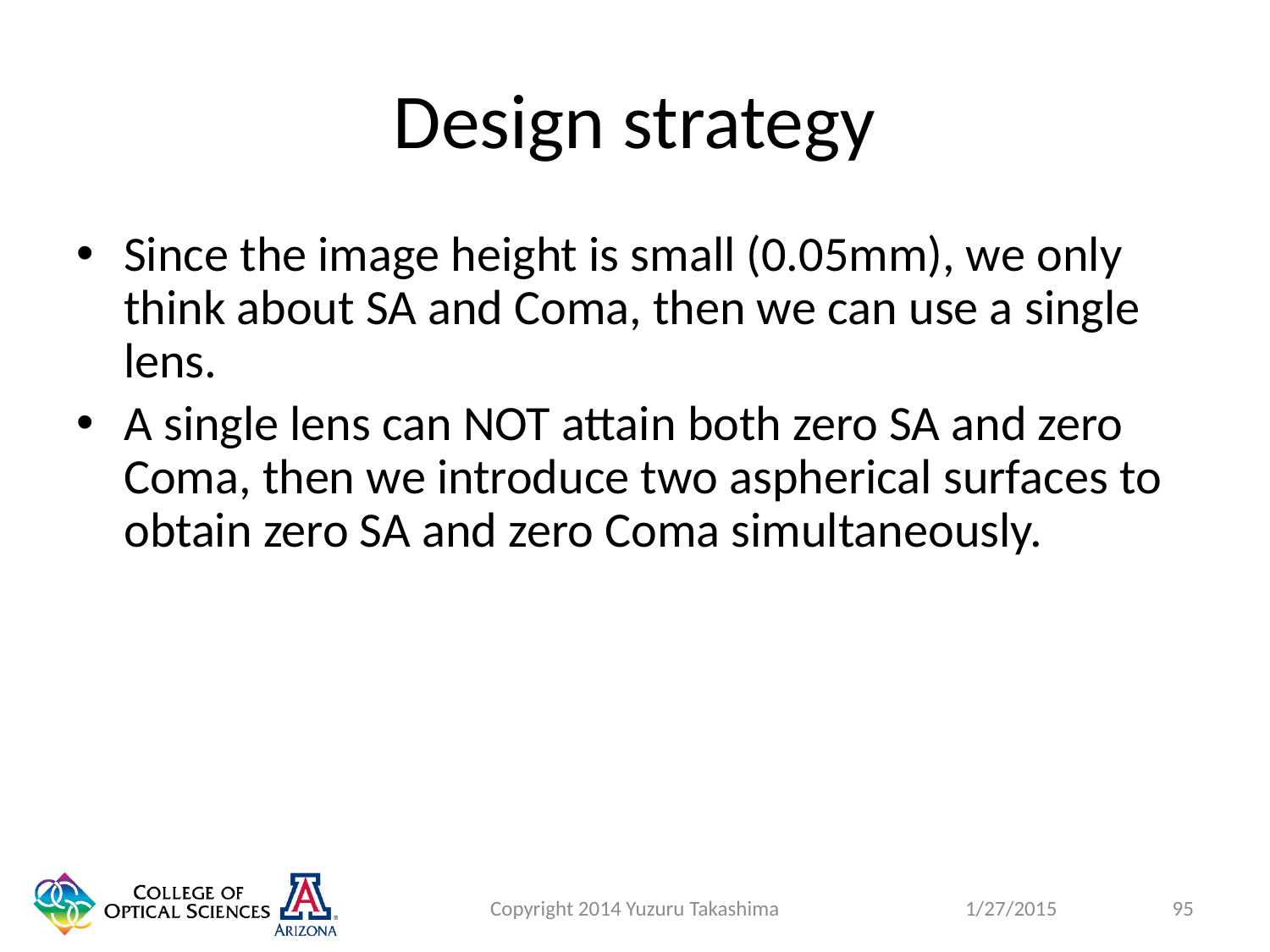

# Design strategy
Since the image height is small (0.05mm), we only think about SA and Coma, then we can use a single lens.
A single lens can NOT attain both zero SA and zero Coma, then we introduce two aspherical surfaces to obtain zero SA and zero Coma simultaneously.

Copyright 2014 Yuzuru Takashima
95
1/27/2015